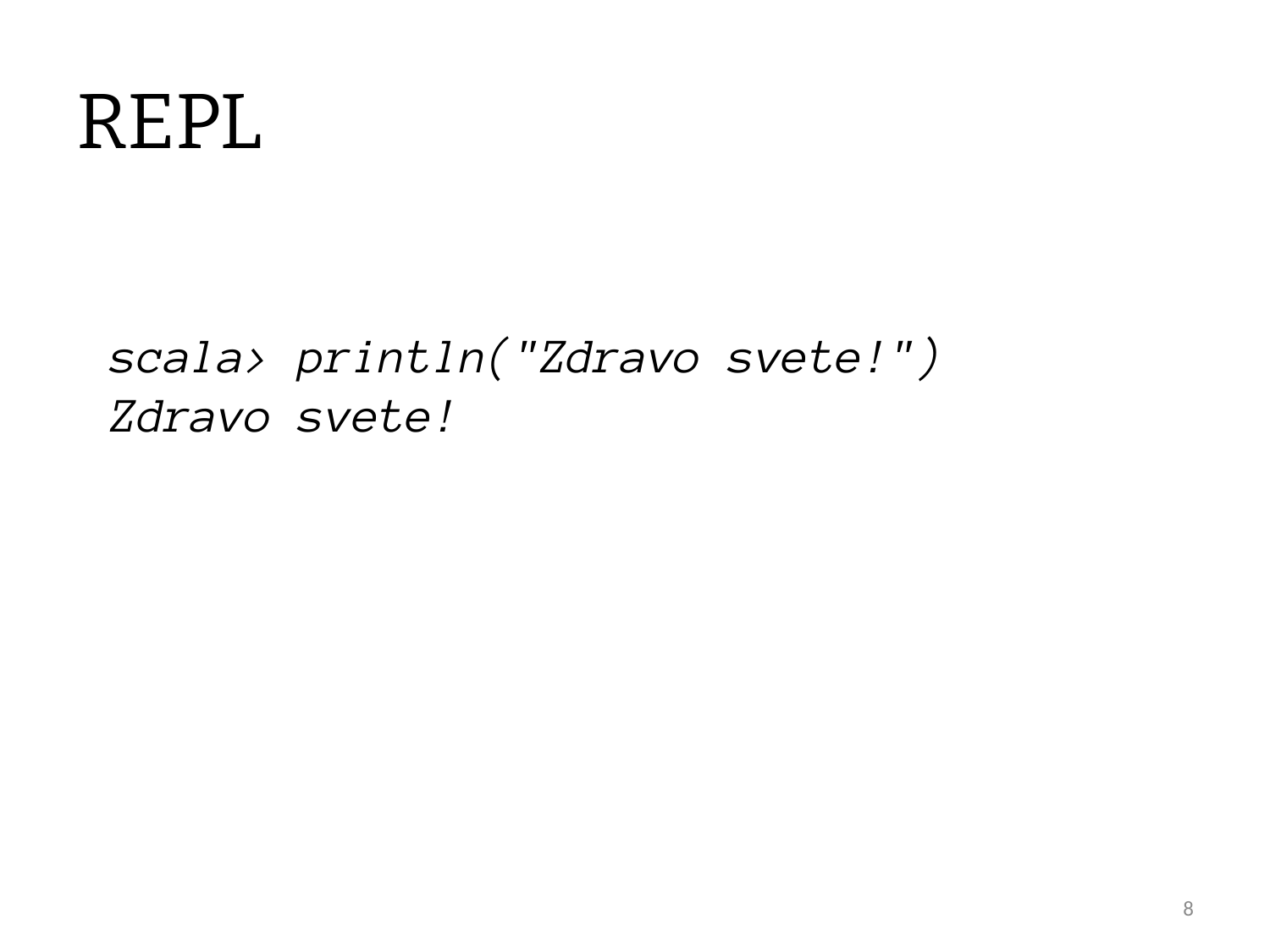

# REPL
scala> println("Zdravo svete!")
Zdravo svete!
8